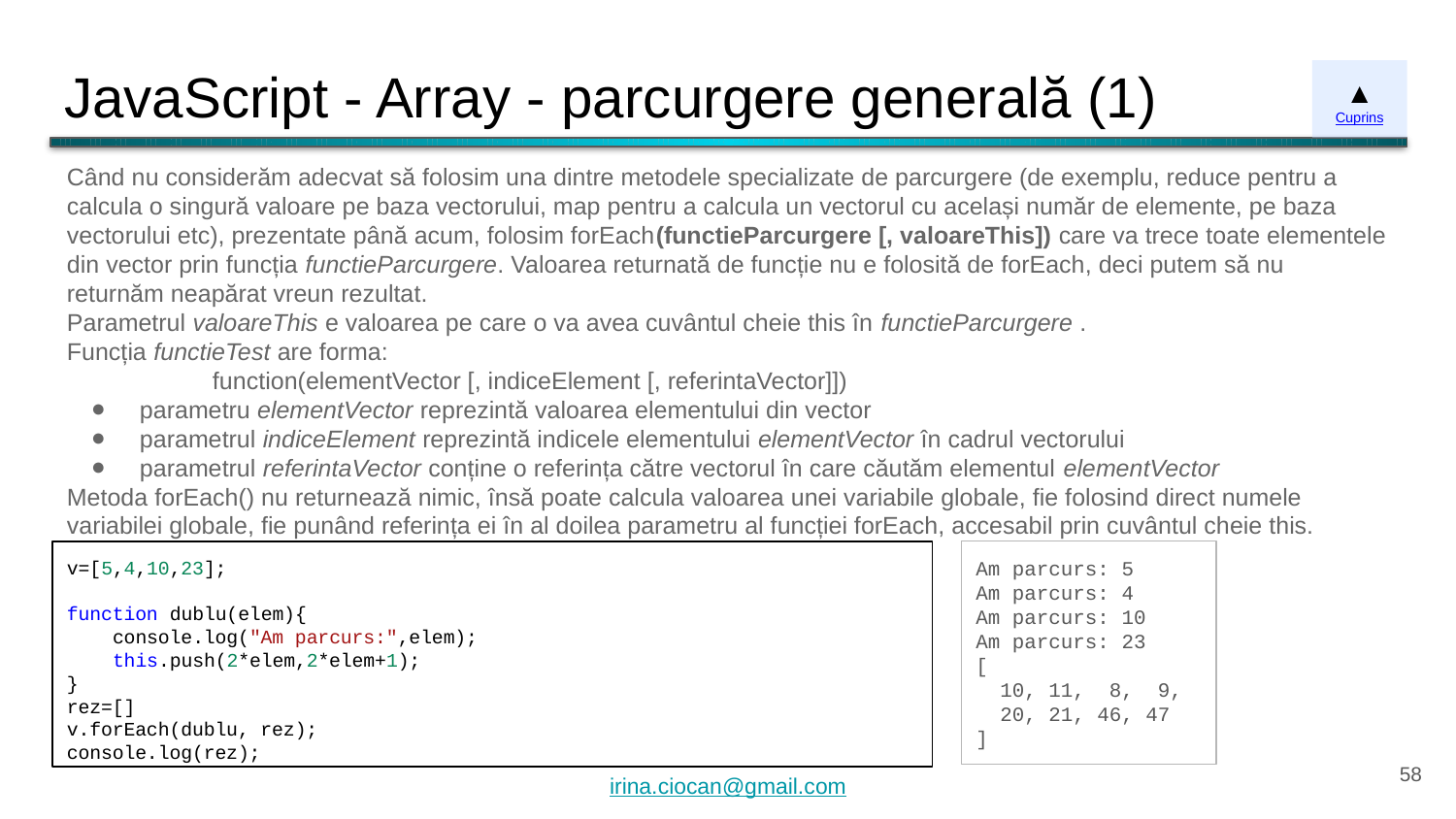

# JavaScript - Array - parcurgere generală (1)
▲
Cuprins

Când nu considerăm adecvat să folosim una dintre metodele specializate de parcurgere (de exemplu, reduce pentru a calcula o singură valoare pe baza vectorului, map pentru a calcula un vectorul cu același număr de elemente, pe baza vectorului etc), prezentate până acum, folosim forEach(functieParcurgere [, valoareThis]) care va trece toate elementele din vector prin funcția functieParcurgere. Valoarea returnată de funcție nu e folosită de forEach, deci putem să nu returnăm neapărat vreun rezultat.
Parametrul valoareThis e valoarea pe care o va avea cuvântul cheie this în functieParcurgere .
Funcția functieTest are forma:
	function(elementVector [, indiceElement [, referintaVector]])
parametru elementVector reprezintă valoarea elementului din vector
parametrul indiceElement reprezintă indicele elementului elementVector în cadrul vectorului
parametrul referintaVector conține o referința către vectorul în care căutăm elementul elementVector
Metoda forEach() nu returnează nimic, însă poate calcula valoarea unei variabile globale, fie folosind direct numele variabilei globale, fie punând referința ei în al doilea parametru al funcției forEach, accesabil prin cuvântul cheie this.
v=[5,4,10,23];

function dublu(elem){
    console.log("Am parcurs:",elem);
    this.push(2*elem,2*elem+1);
}
rez=[]
v.forEach(dublu, rez);
console.log(rez);
Am parcurs: 5
Am parcurs: 4
Am parcurs: 10
Am parcurs: 23
[
  10, 11,  8,  9,
  20, 21, 46, 47
]
58
irina.ciocan@gmail.com